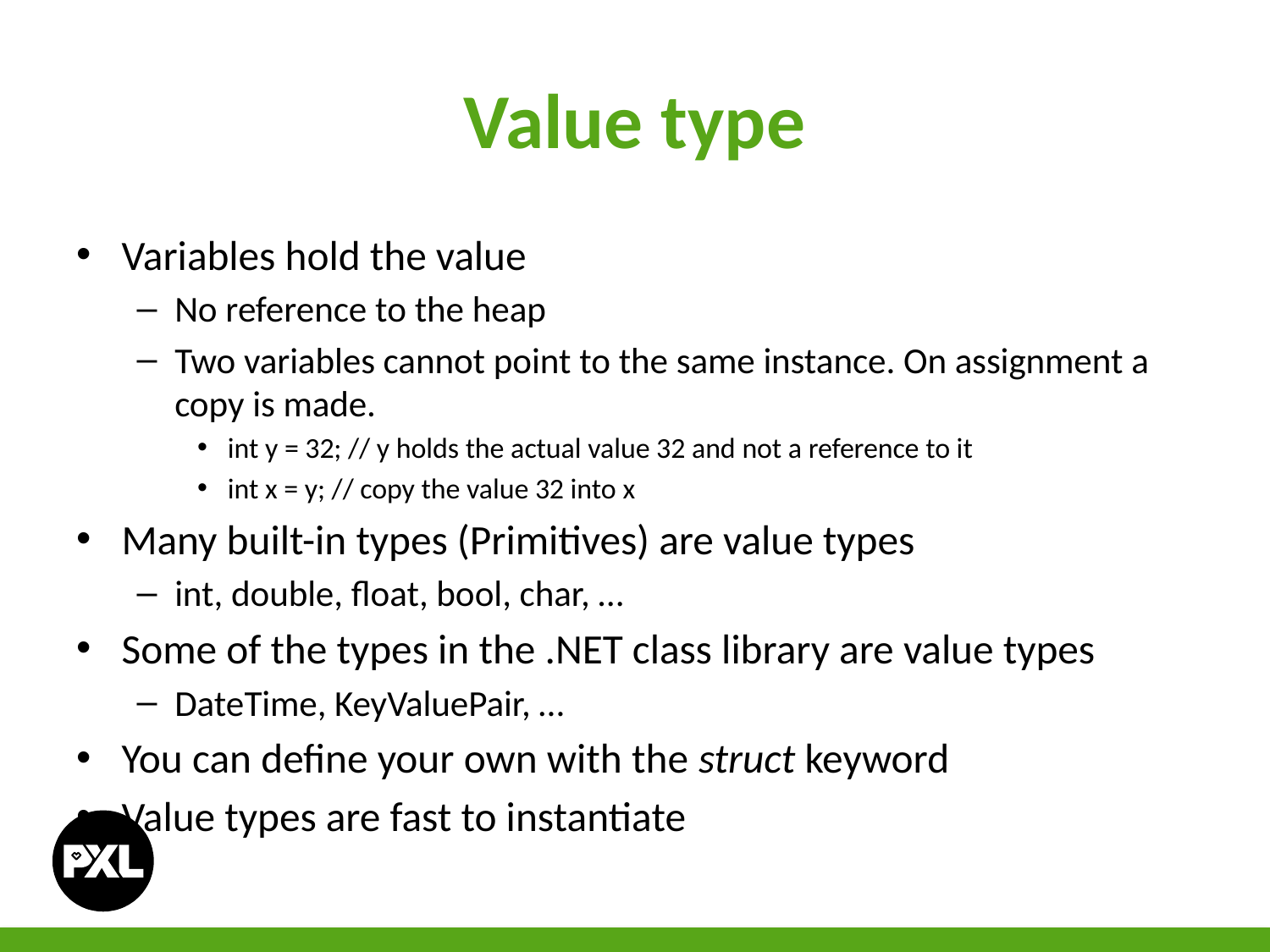

# Value type
Variables hold the value
No reference to the heap
Two variables cannot point to the same instance. On assignment a copy is made.
int y = 32; // y holds the actual value 32 and not a reference to it
int x = y; // copy the value 32 into x
Many built-in types (Primitives) are value types
int, double, float, bool, char, …
Some of the types in the .NET class library are value types
DateTime, KeyValuePair, …
You can define your own with the struct keyword
Value types are fast to instantiate